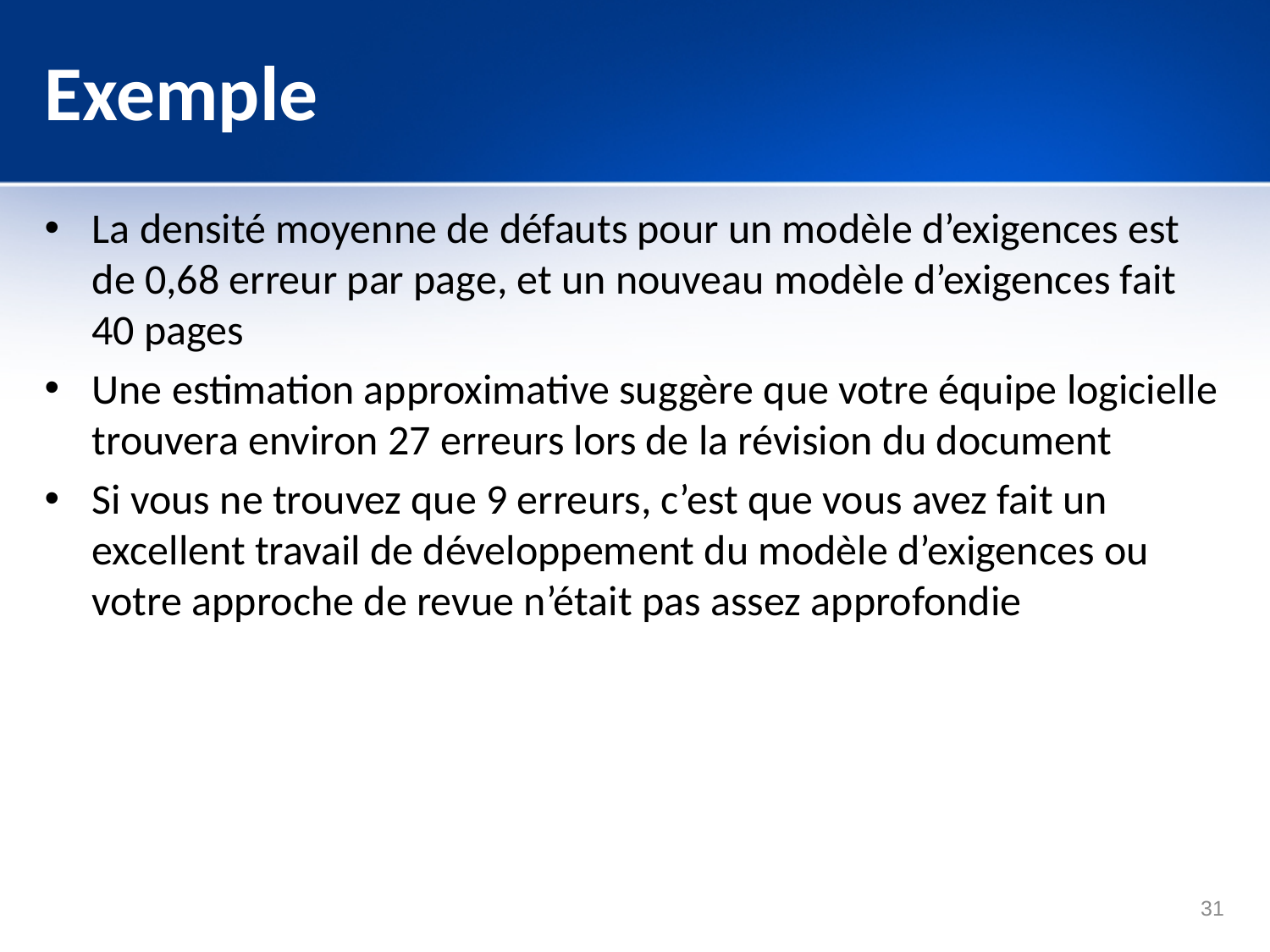

# Exemple

La densité moyenne de défauts pour un modèle d’exigences est de 0,68 erreur par page, et un nouveau modèle d’exigences fait 40 pages
Une estimation approximative suggère que votre équipe logicielle trouvera environ 27 erreurs lors de la révision du document
Si vous ne trouvez que 9 erreurs, c’est que vous avez fait un excellent travail de développement du modèle d’exigences ou votre approche de revue n’était pas assez approfondie
31